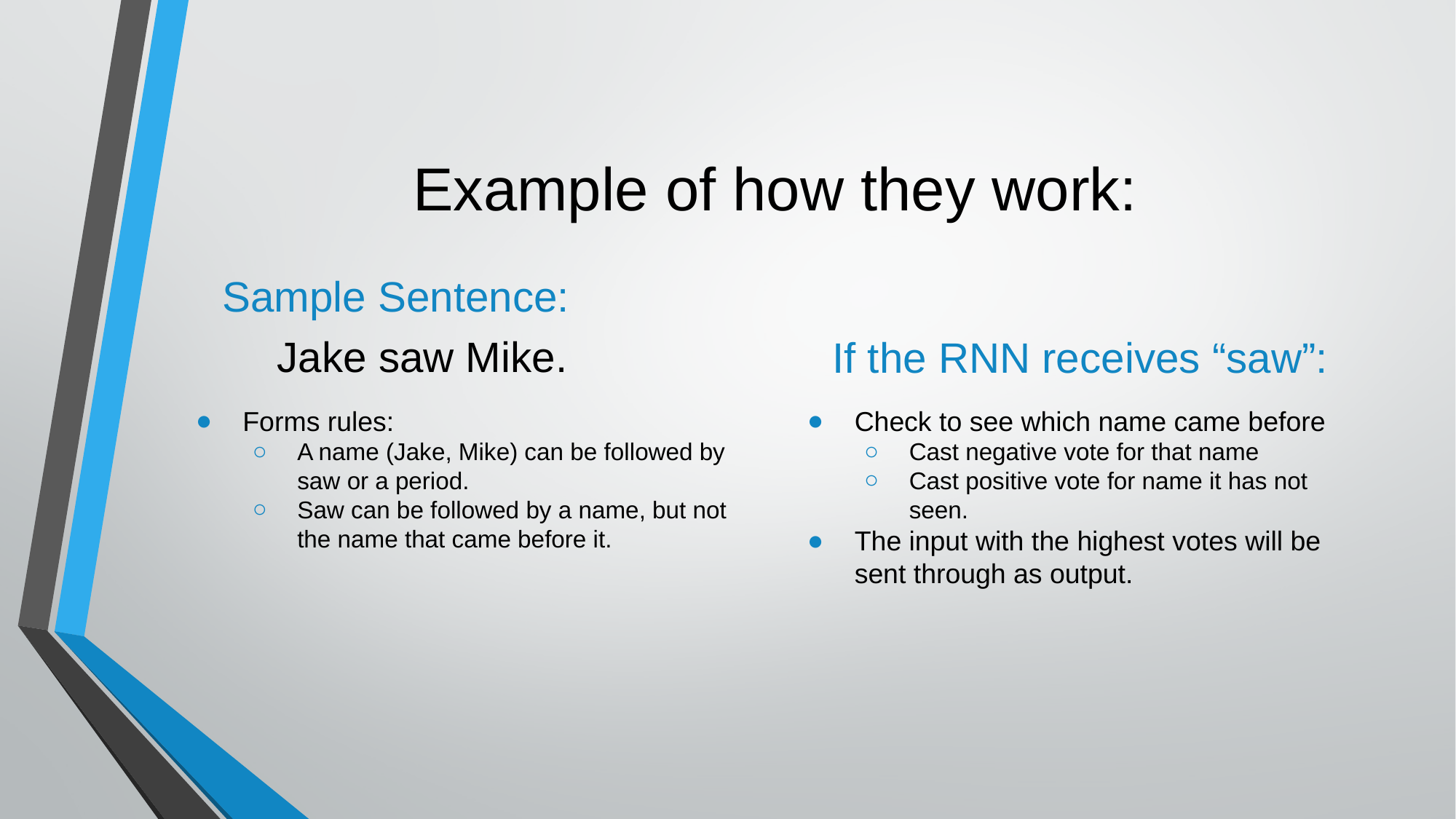

# Example of how they work:
Sample Sentence:
Jake saw Mike.
If the RNN receives “saw”:
Forms rules:
A name (Jake, Mike) can be followed by saw or a period.
Saw can be followed by a name, but not the name that came before it.
Check to see which name came before
Cast negative vote for that name
Cast positive vote for name it has not seen.
The input with the highest votes will be sent through as output.